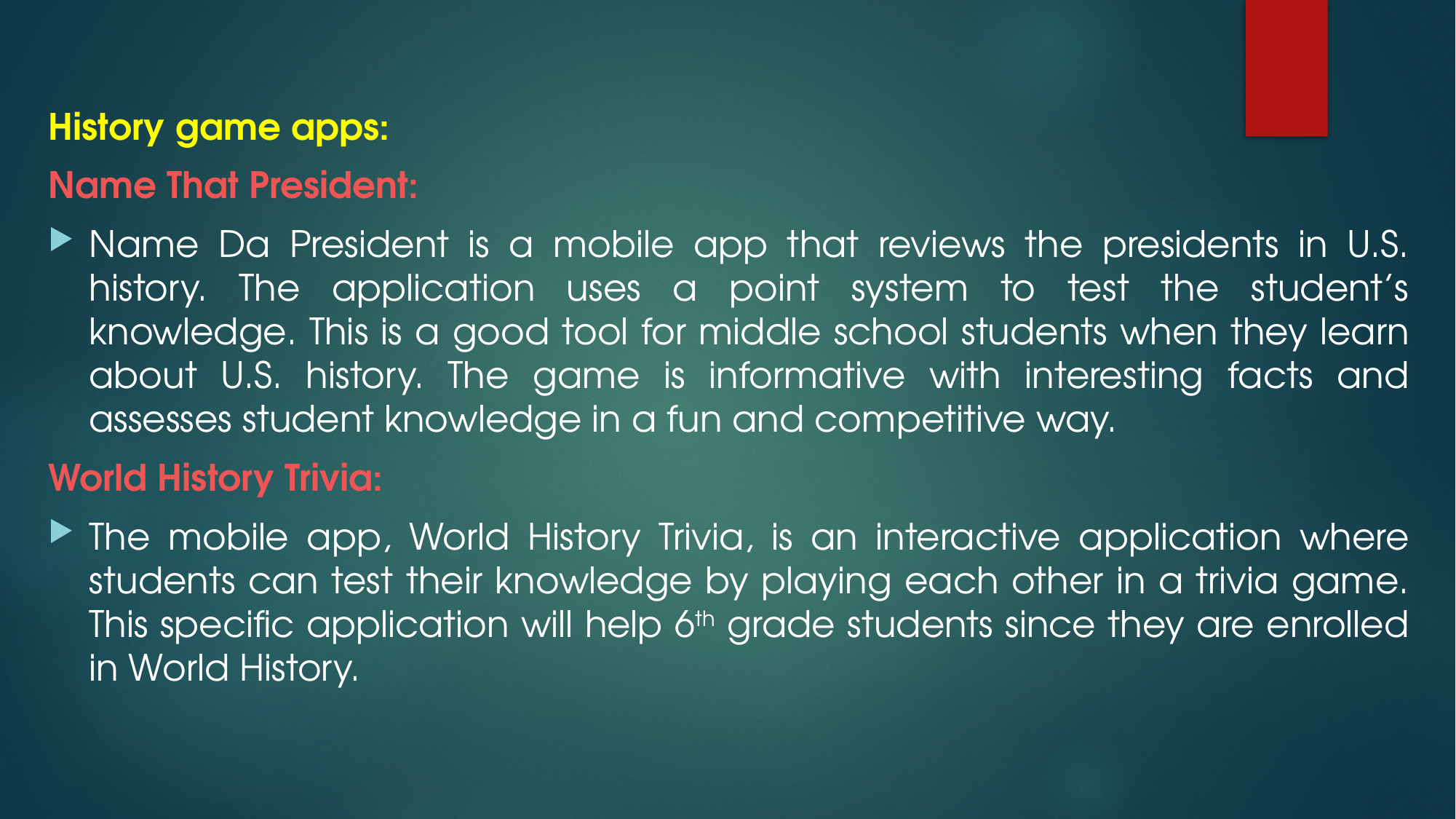

History game apps:
Name That President:
Name Da President is a mobile app that reviews the presidents in U.S. history. The application uses a point system to test the student’s knowledge. This is a good tool for middle school students when they learn about U.S. history. The game is informative with interesting facts and assesses student knowledge in a fun and competitive way.
World History Trivia:
The mobile app, World History Trivia, is an interactive application where students can test their knowledge by playing each other in a trivia game. This specific application will help 6th grade students since they are enrolled in World History.